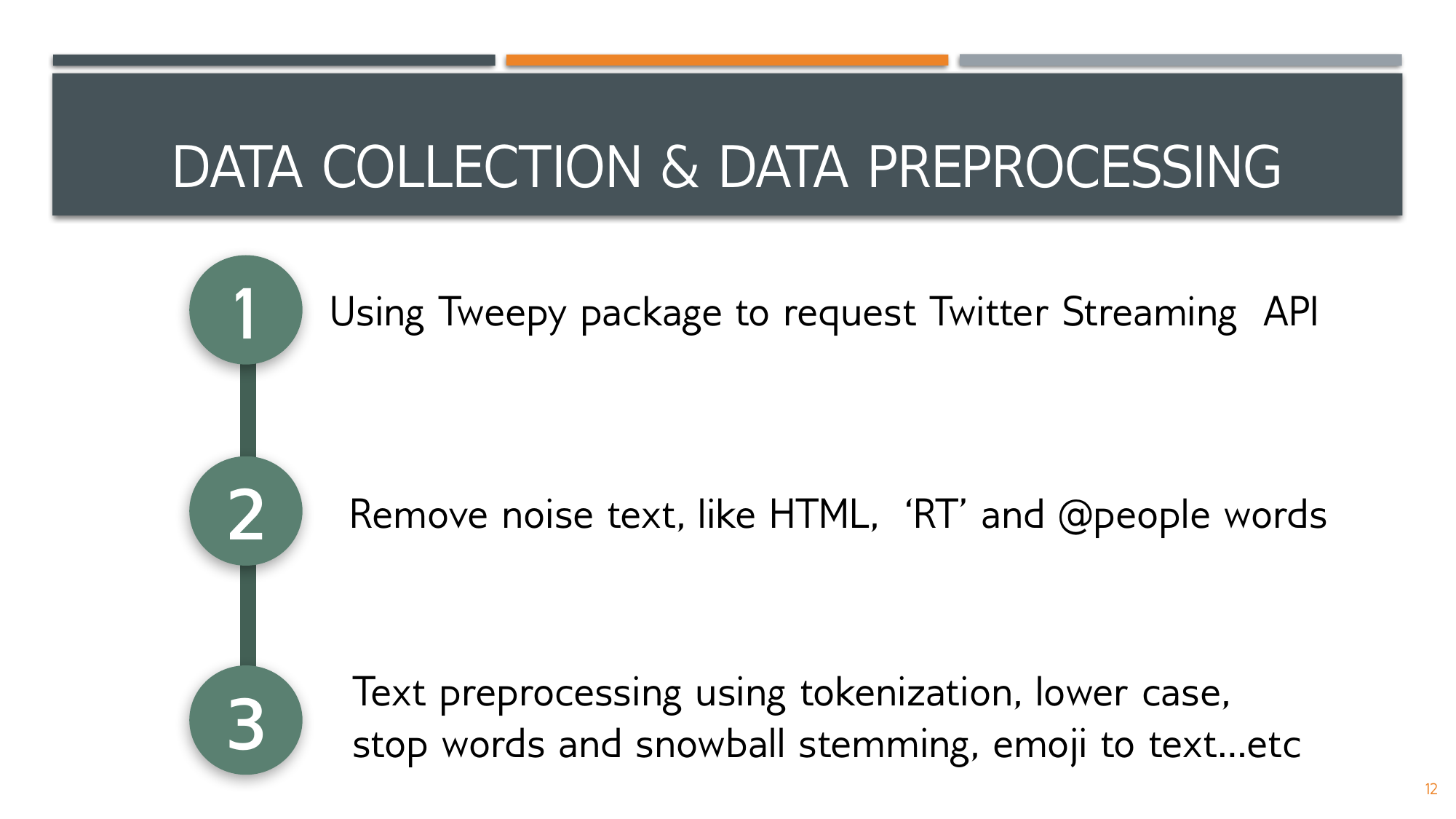

# Data collection & Data Preprocessing

1

2

3
Using Tweepy package to request Twitter Streaming  API
Remove noise text, like HTML,  ‘RT’ and @people words
Text preprocessing using tokenization, lower case,
stop words and snowball stemming, emoji to text…etc
12